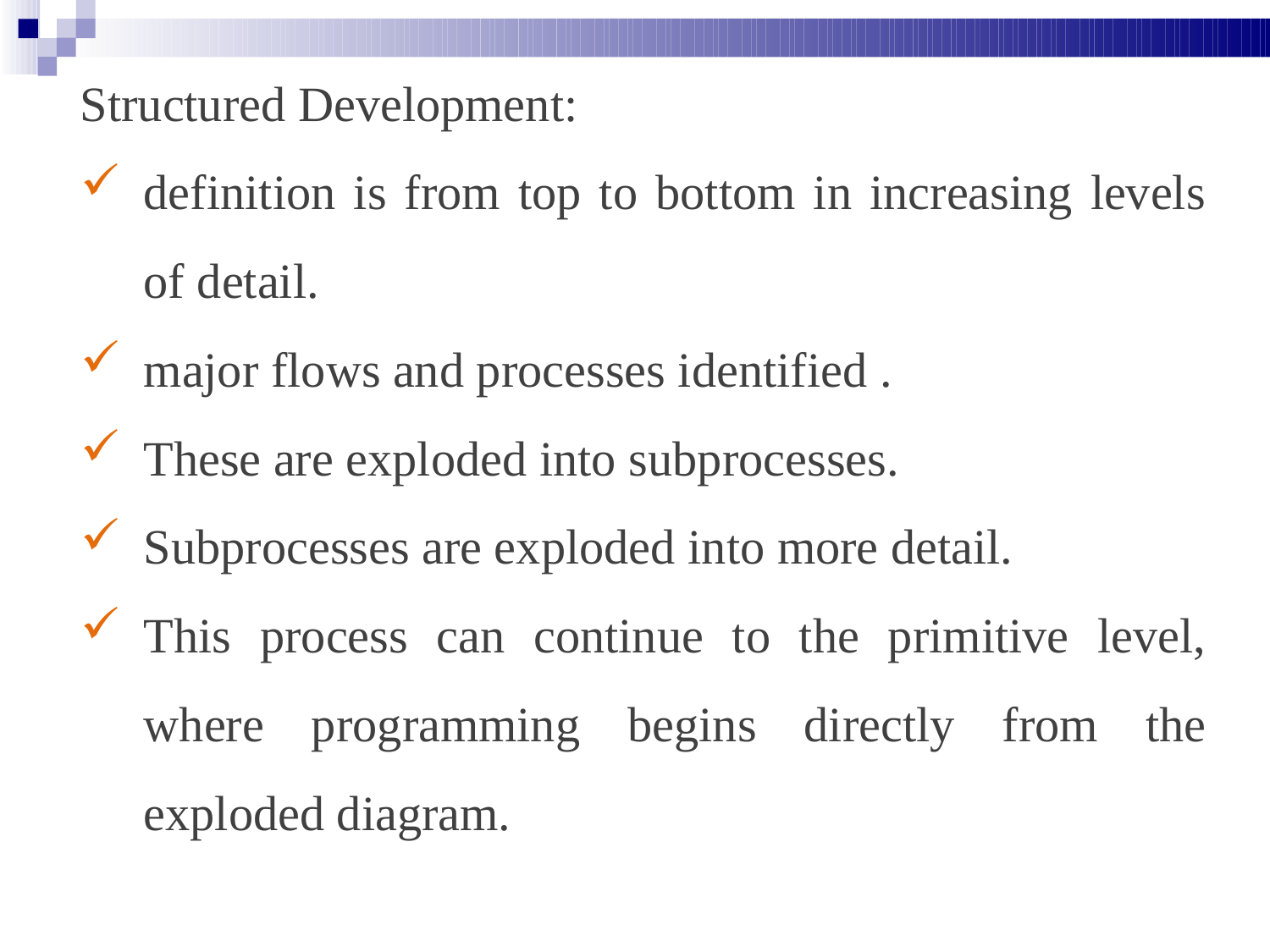

Structured Development:
definition is from top to bottom in increasing levels of detail.
major flows and processes identified .
These are exploded into subprocesses.
Subprocesses are exploded into more detail.
This process can continue to the primitive level, where programming begins directly from the exploded diagram.